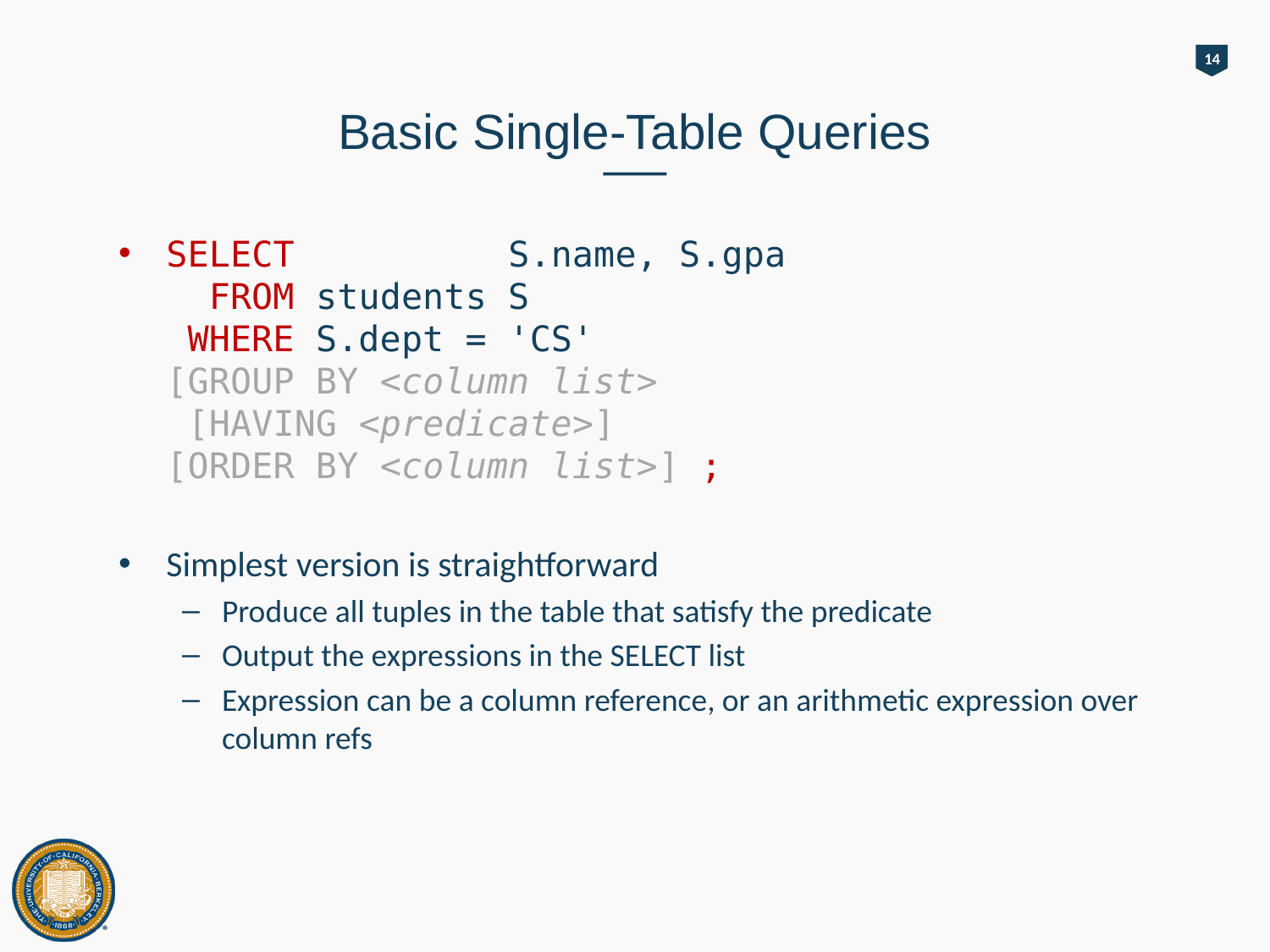

14

# Basic Single-Table Queries

SELECT          S.name, S.gpa
  FROM students S
 WHERE S.dept = 'CS'
[GROUP BY <column list>
 [HAVING <predicate>]
[ORDER BY <column list>] ;

Simplest version is straightforward
Produce all tuples in the table that satisfy the predicate
Output the expressions in the SELECT list
Expression can be a column reference, or an arithmetic expression over column refs